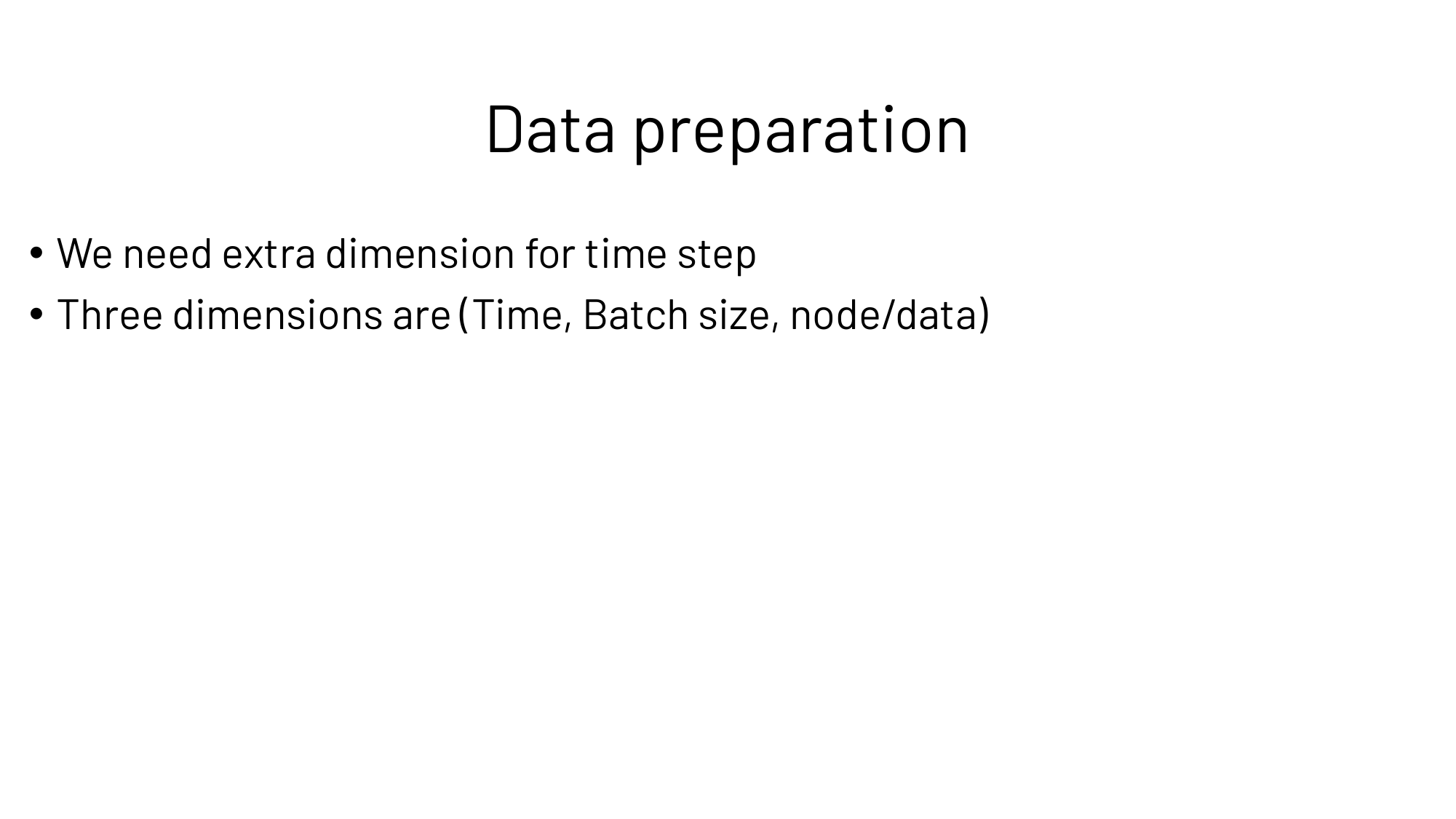

Data preparation

We need extra dimension for time step
Three dimensions are (Time, Batch size, node/data)